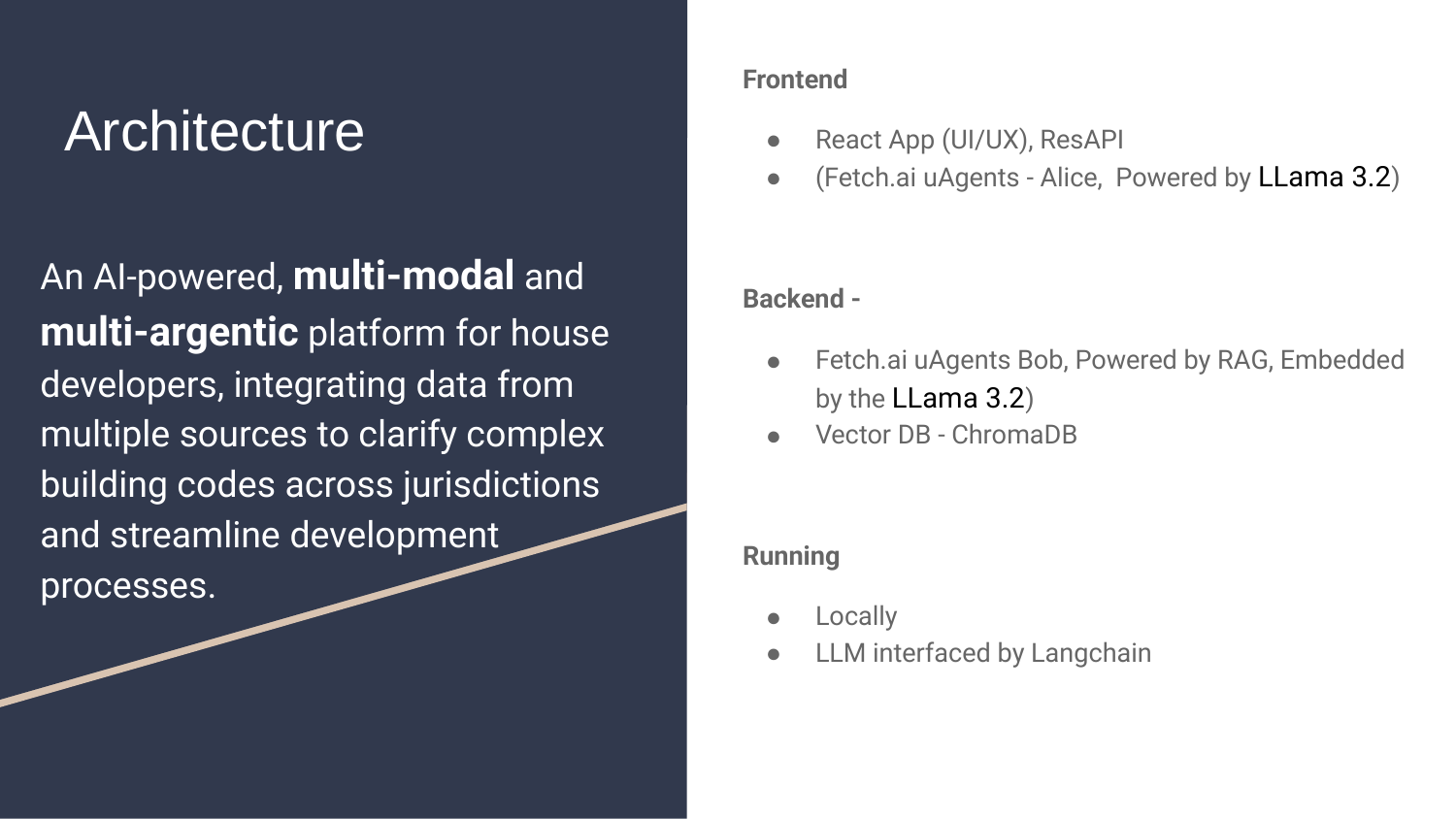

Frontend
React App (UI/UX), ResAPI
(Fetch.ai uAgents - Alice,  Powered by LLama 3.2)

Backend -
Fetch.ai uAgents Bob, Powered by RAG, Embedded by the LLama 3.2)
Vector DB - ChromaDB

Running
Locally
LLM interfaced by Langchain
# Architecture
An AI-powered, multi-modal and multi-argentic platform for house developers, integrating data from multiple sources to clarify complex building codes across jurisdictions and streamline development processes.